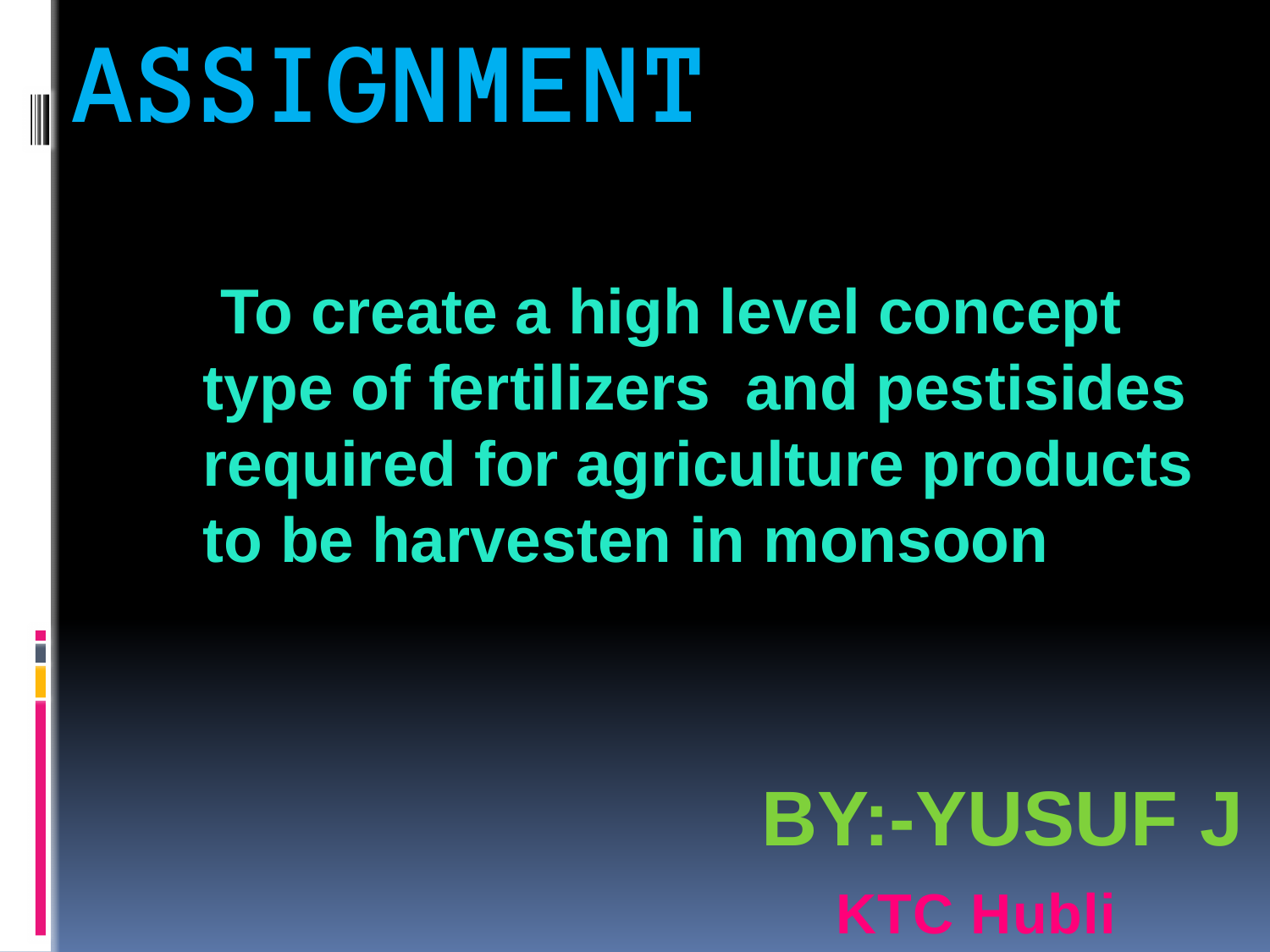

# Assignment
 To create a high level concept type of fertilizers  and pestisides  required for agriculture products to be harvesten in monsoon
BY:-Yusuf j
KTC Hubli